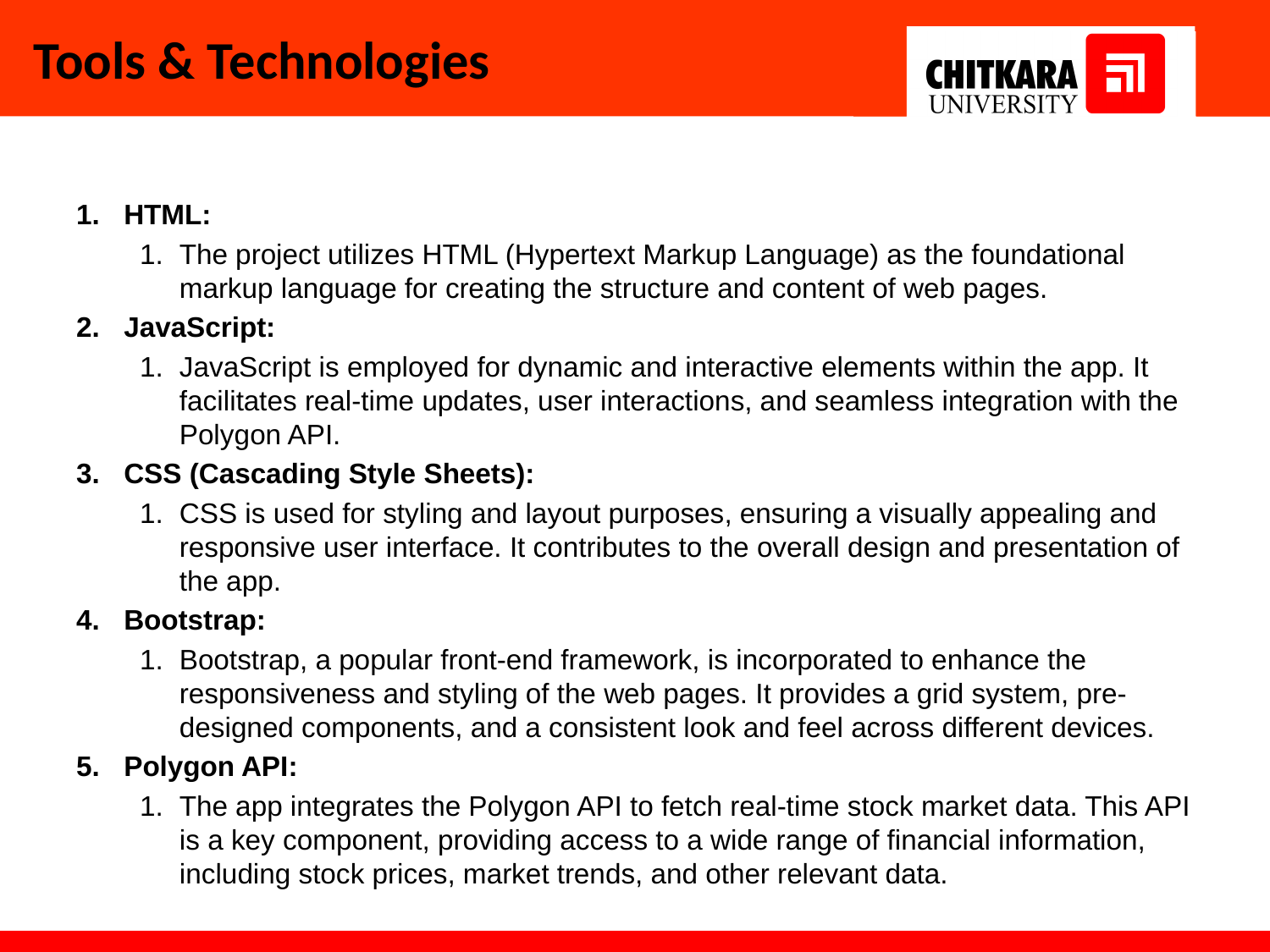

# Tools & Technologies
HTML:
The project utilizes HTML (Hypertext Markup Language) as the foundational markup language for creating the structure and content of web pages.
JavaScript:
JavaScript is employed for dynamic and interactive elements within the app. It facilitates real-time updates, user interactions, and seamless integration with the Polygon API.
CSS (Cascading Style Sheets):
CSS is used for styling and layout purposes, ensuring a visually appealing and responsive user interface. It contributes to the overall design and presentation of the app.
Bootstrap:
Bootstrap, a popular front-end framework, is incorporated to enhance the responsiveness and styling of the web pages. It provides a grid system, pre-designed components, and a consistent look and feel across different devices.
Polygon API:
The app integrates the Polygon API to fetch real-time stock market data. This API is a key component, providing access to a wide range of financial information, including stock prices, market trends, and other relevant data.